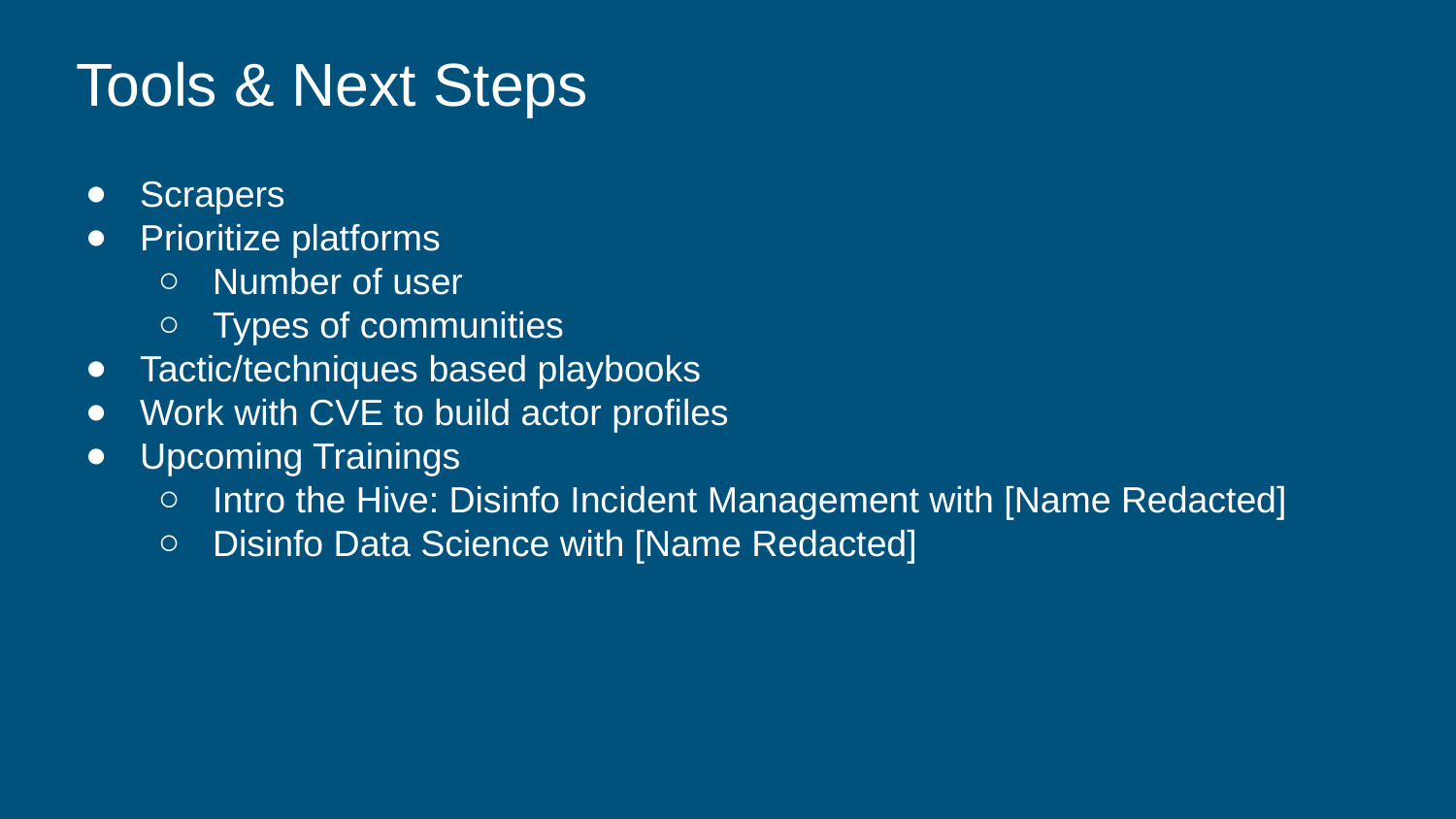

Tools & Next Steps
Scrapers
Prioritize platforms
Number of user
Types of communities
Tactic/techniques based playbooks
Work with CVE to build actor profiles
Upcoming Trainings
Intro the Hive: Disinfo Incident Management with [Name Redacted]
Disinfo Data Science with [Name Redacted]